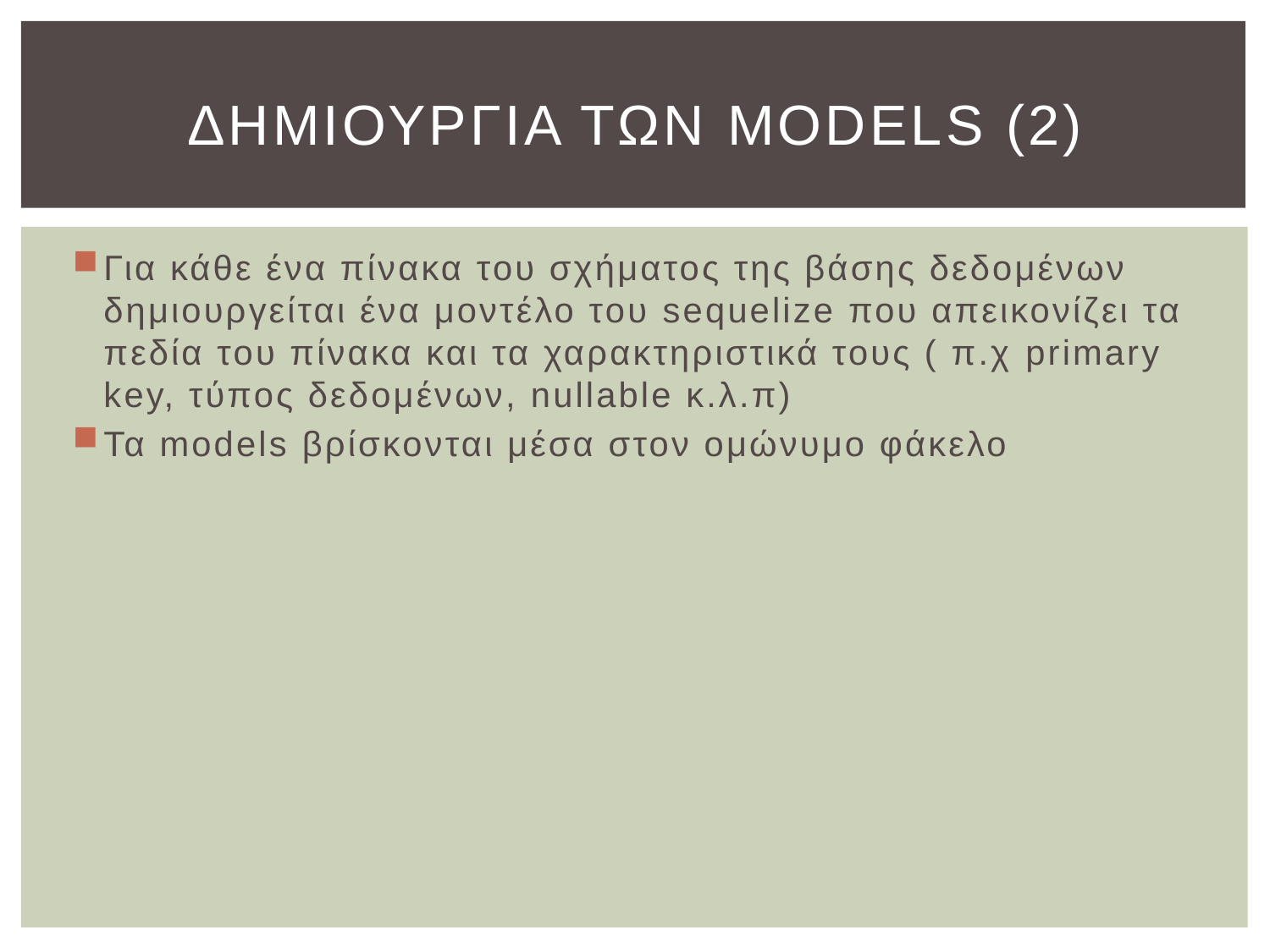

# ΔΗΜΙΟΥΡΓΙΑ ΤΩΝ MODELS (2)
Για κάθε ένα πίνακα του σχήματος της βάσης δεδομένων δημιουργείται ένα μοντέλο του sequelize που απεικονίζει τα πεδία του πίνακα και τα χαρακτηριστικά τους ( π.χ primary key, τύπος δεδομένων, nullable κ.λ.π)
Τα models βρίσκονται μέσα στον ομώνυμο φάκελο